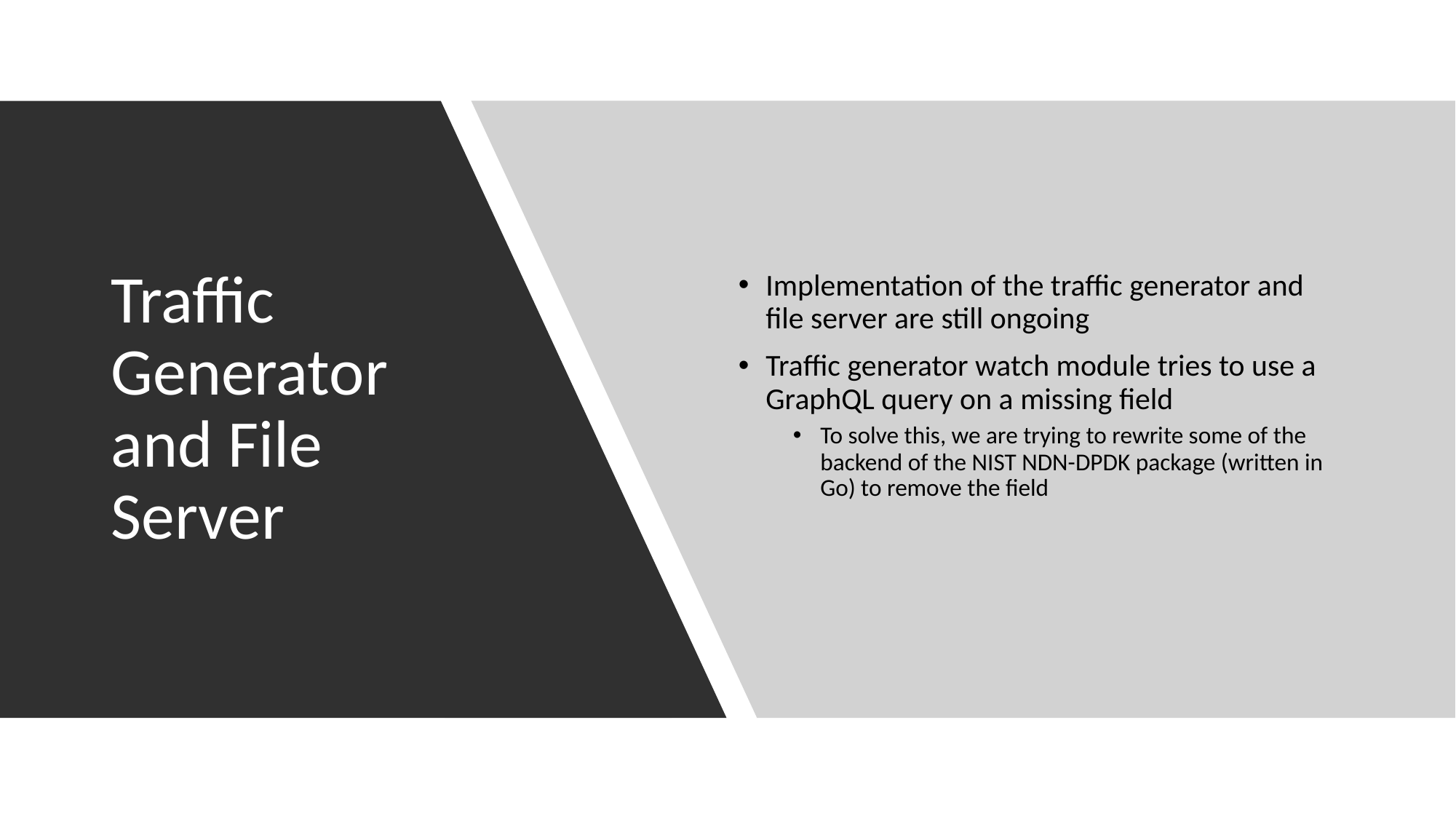

Implementation of the traffic generator and file server are still ongoing
Traffic generator watch module tries to use a GraphQL query on a missing field
To solve this, we are trying to rewrite some of the backend of the NIST NDN-DPDK package (written in Go) to remove the field

# Traffic Generator and File Server